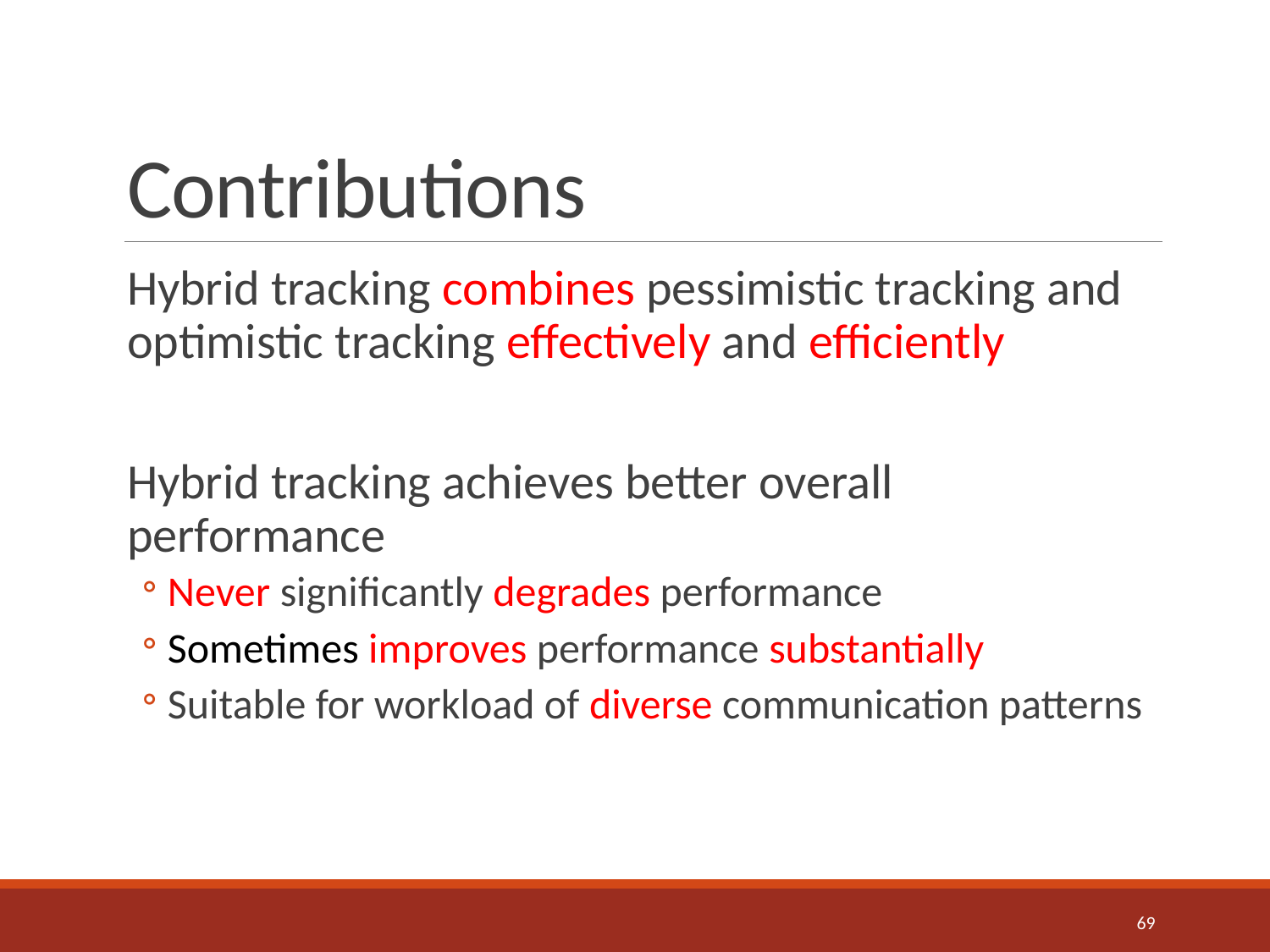

# Contributions
Hybrid tracking combines pessimistic tracking and optimistic tracking effectively and efficiently

Hybrid tracking achieves better overall performance
Never significantly degrades performance
Sometimes improves performance substantially
Suitable for workload of diverse communication patterns

69